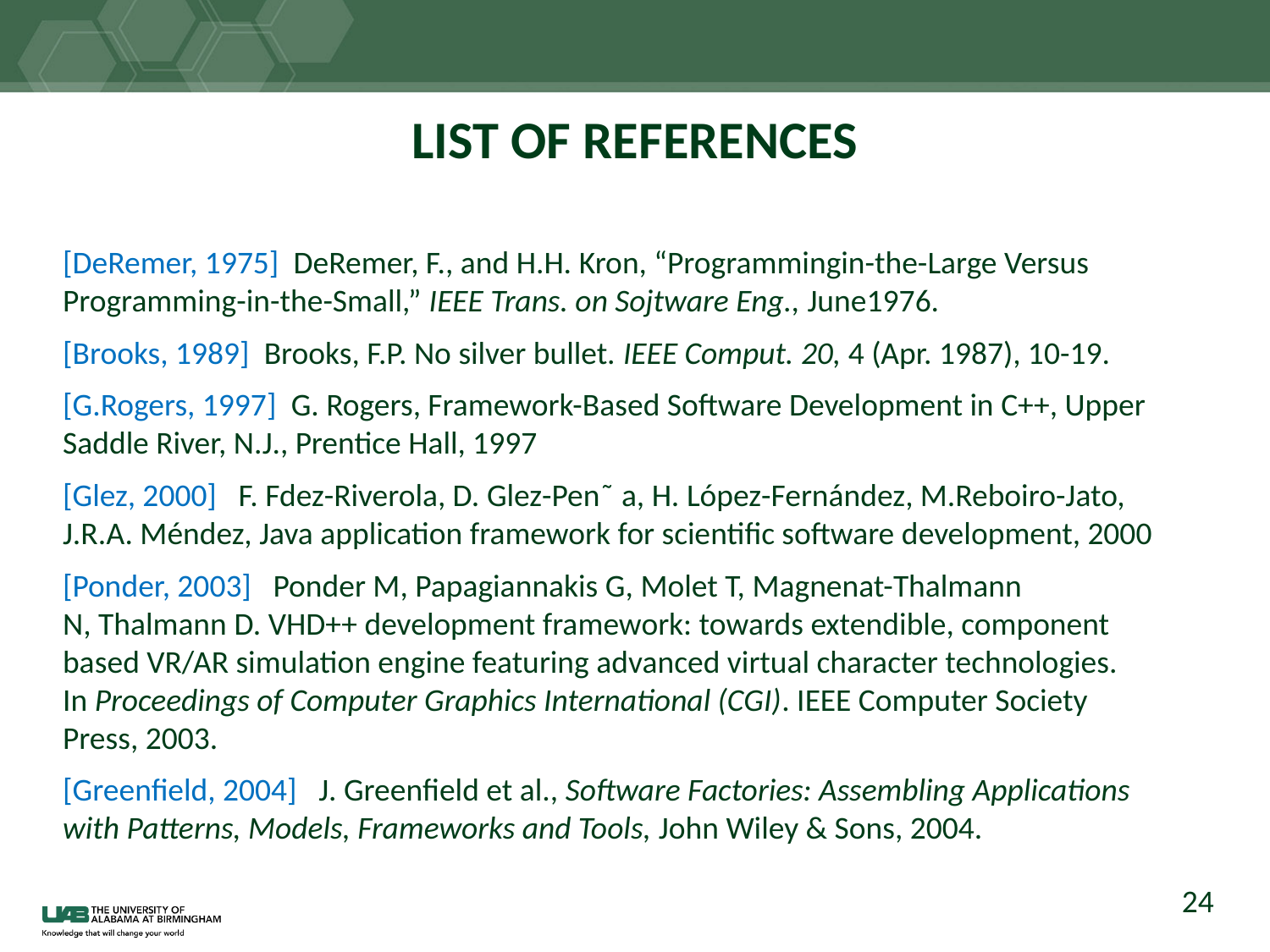

# LIST OF REFERENCES​
[DeRemer, 1975]  DeRemer, F., and H.H. Kron, “Programmingin-the-Large Versus Programming-in-the-Small,” IEEE Trans. on Sojtware Eng., June1976.
[Brooks, 1989]  Brooks, F.P. No silver bullet. IEEE Comput. 20, 4 (Apr. 1987), 10-19.
[G.Rogers, 1997]  G. Rogers, Framework-Based Software Development in C++, Upper  Saddle River, N.J., Prentice Hall, 1997
[Glez, 2000]   F. Fdez-Riverola, D. Glez-Pen˜ a, H. López-Fernández, M.Reboiro-Jato, J.R.A. Méndez, Java application framework for scientific software development, 2000
[Ponder, 2003]   Ponder M, Papagiannakis G, Molet T, Magnenat-Thalmann N, Thalmann D. VHD++ development framework: towards extendible, component based VR/AR simulation engine featuring advanced virtual character technologies. In Proceedings of Computer Graphics International (CGI). IEEE Computer Society Press, 2003.
[Greenfield, 2004]   J. Greenfield et al., Software Factories: Assembling Applications with Patterns, Models, Frameworks and Tools, John Wiley & Sons, 2004.

24